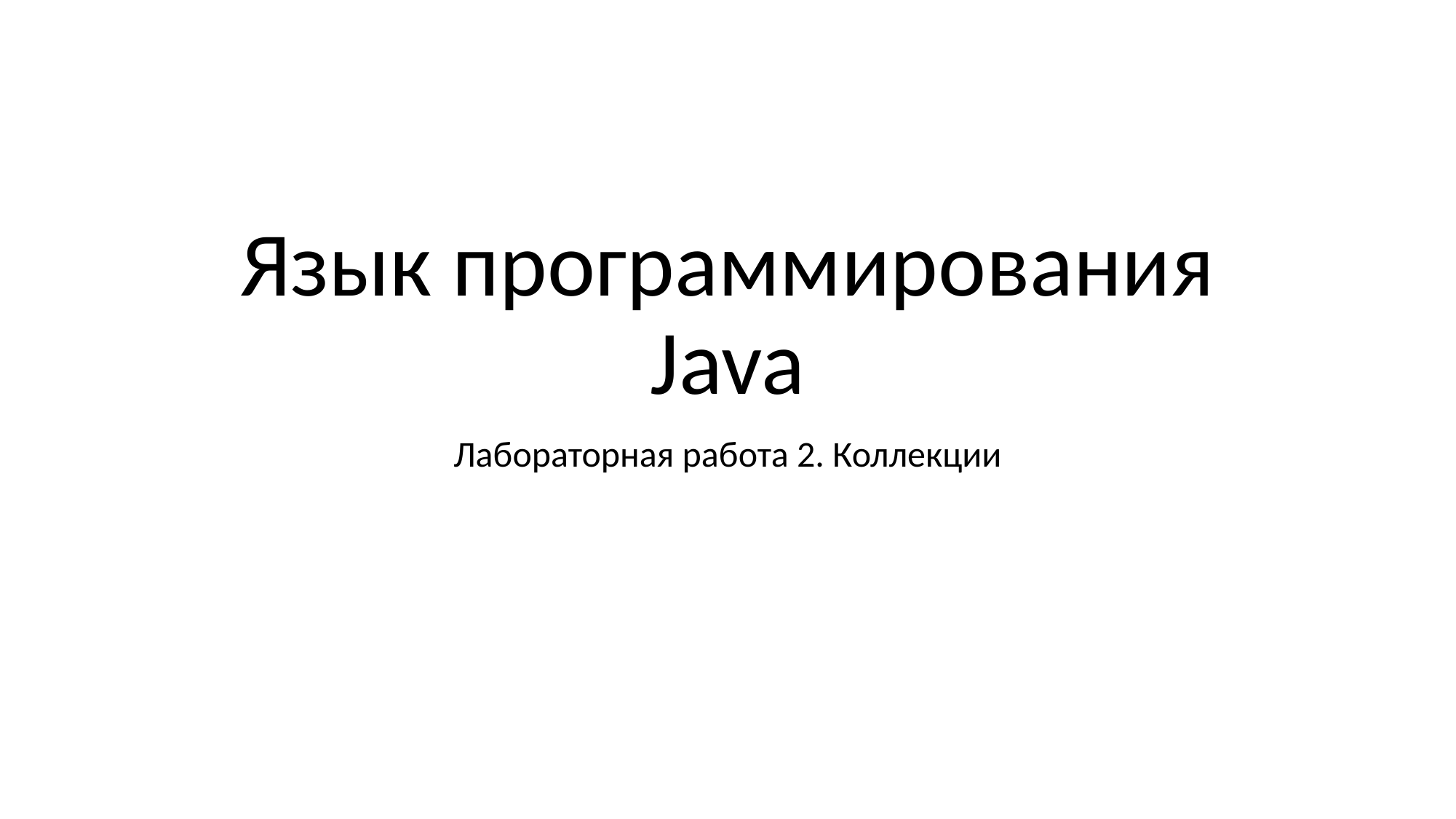

# Язык программирования Java
Лабораторная работа 2. Коллекции